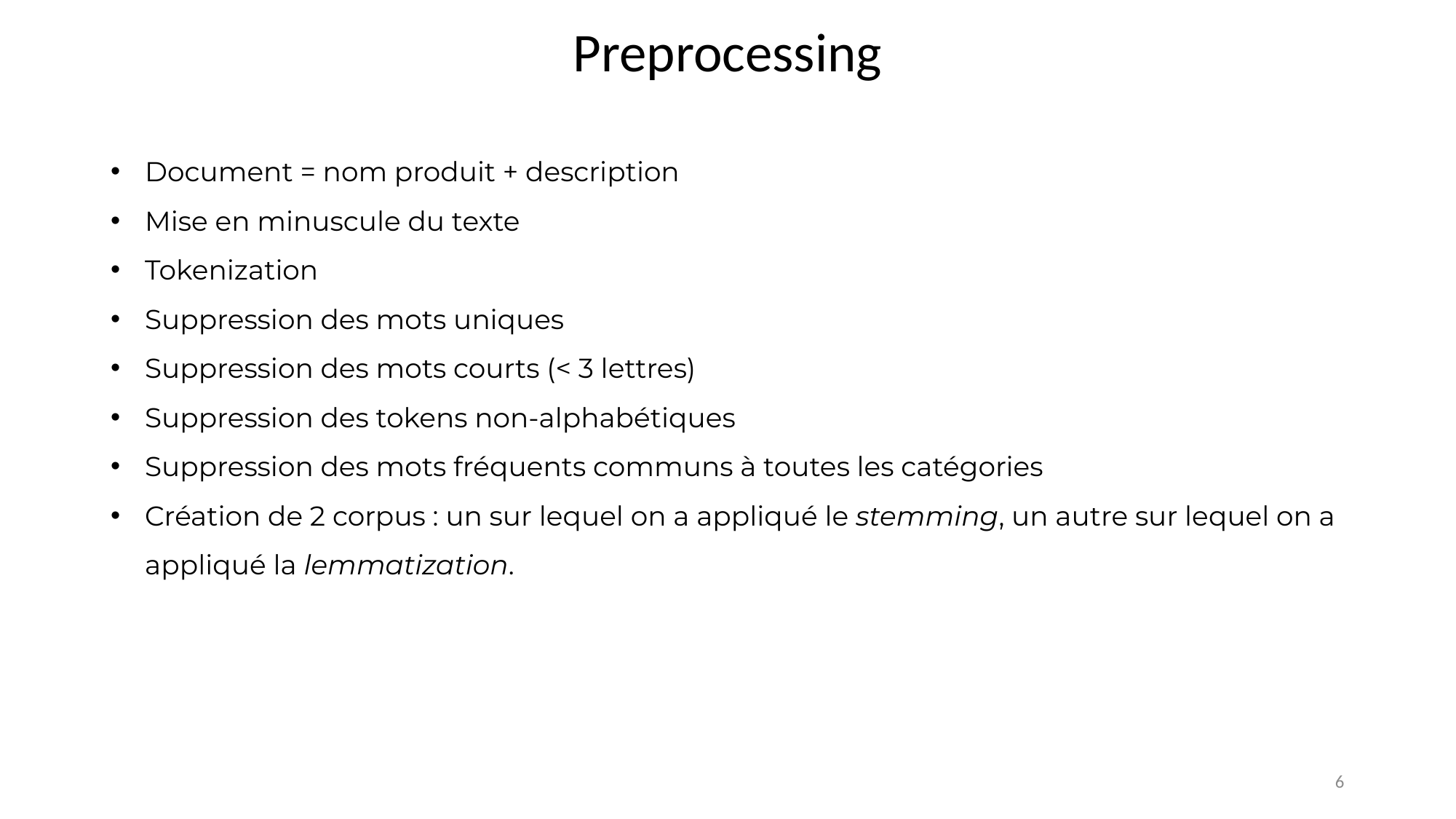

Preprocessing
Document = nom produit + description
Mise en minuscule du texte
Tokenization
Suppression des mots uniques
Suppression des mots courts (< 3 lettres)
Suppression des tokens non-alphabétiques
Suppression des mots fréquents communs à toutes les catégories
Création de 2 corpus : un sur lequel on a appliqué le stemming, un autre sur lequel on a appliqué la lemmatization.
6